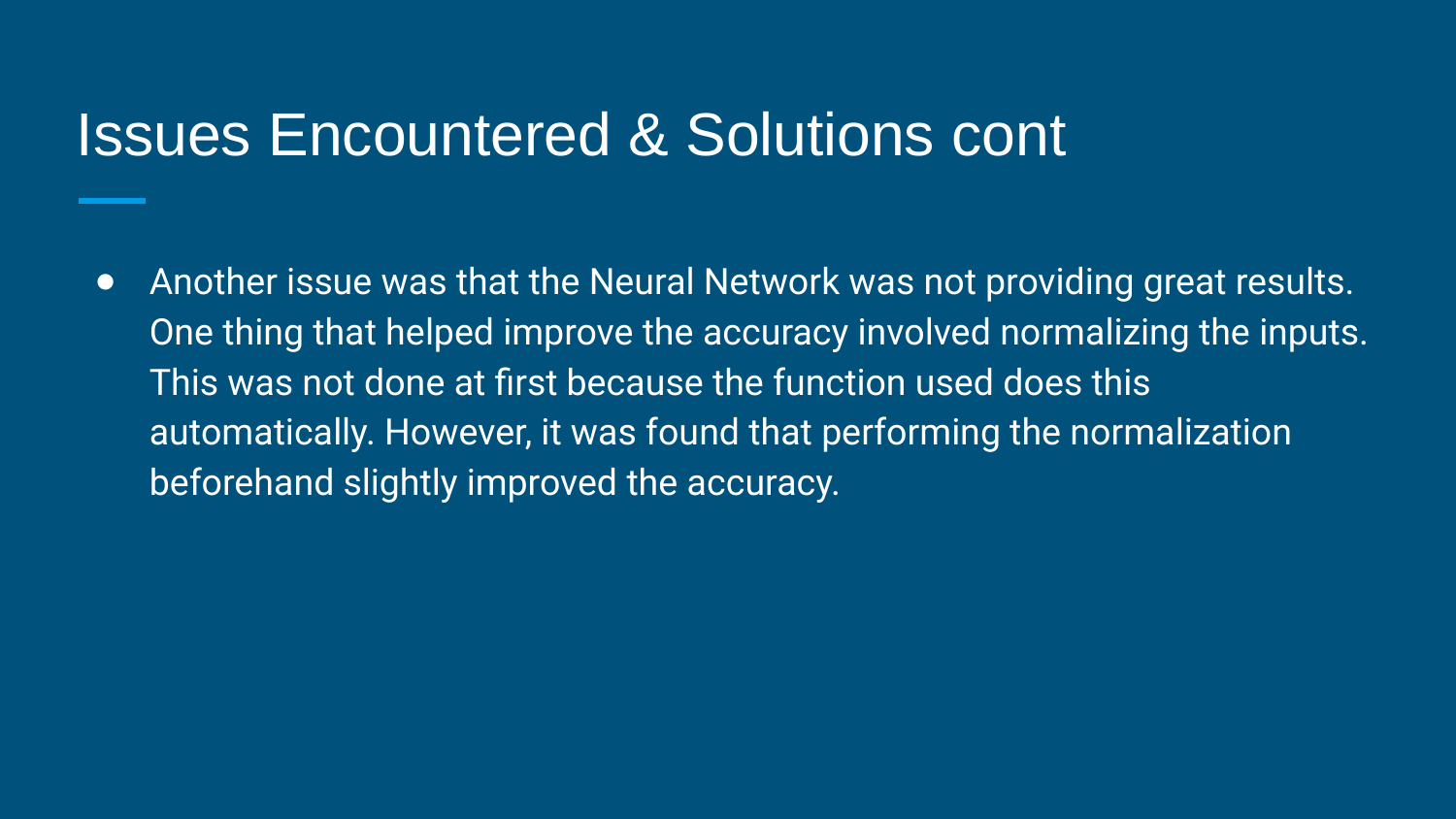

# Issues Encountered & Solutions cont
Another issue was that the Neural Network was not providing great results. One thing that helped improve the accuracy involved normalizing the inputs. This was not done at first because the function used does this automatically. However, it was found that performing the normalization beforehand slightly improved the accuracy.